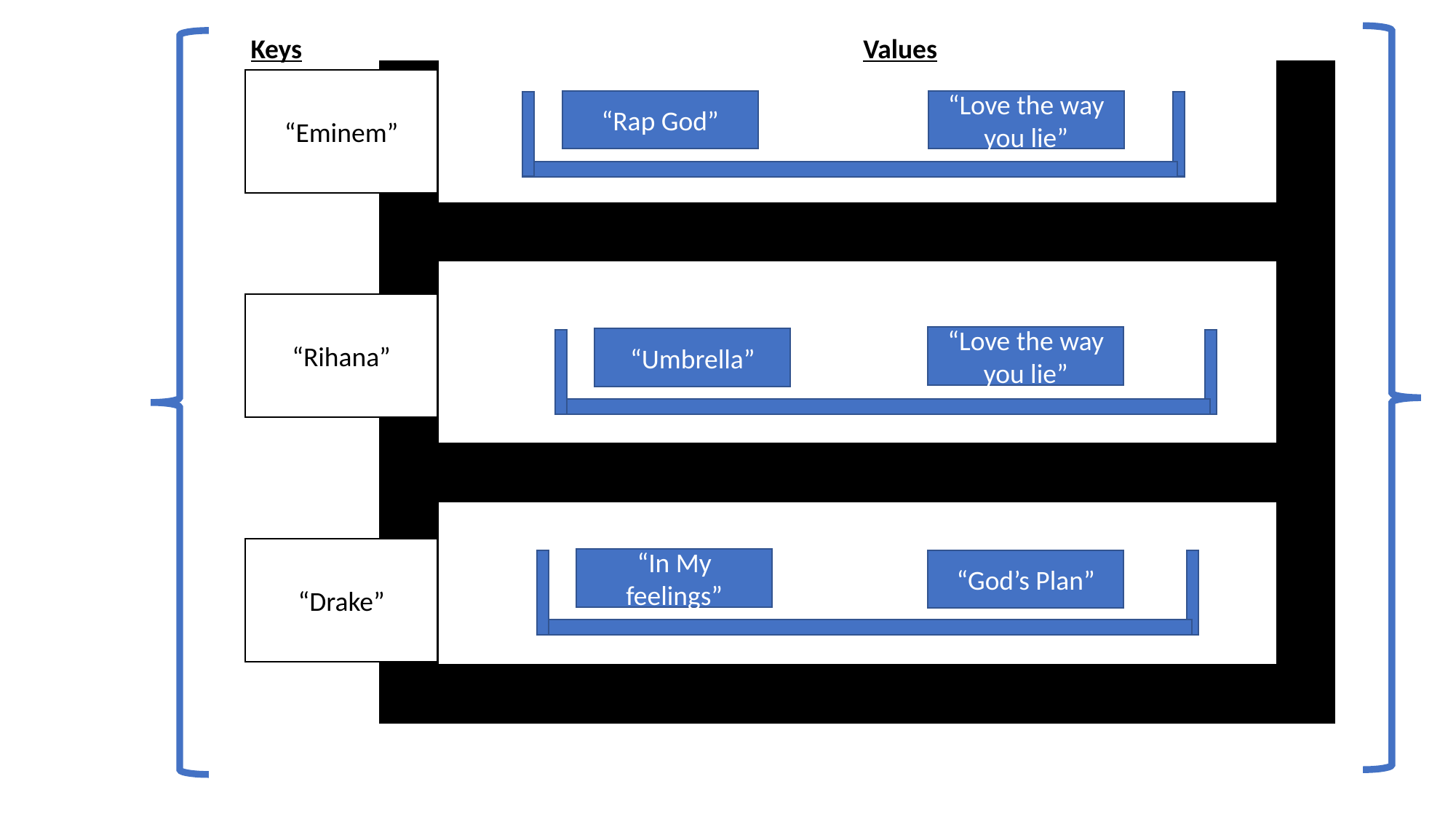

Keys

Values

“Eminem”
“Rap God”
“Love the way you lie”

“Rihana”
“Love the way you lie”
“Umbrella”

“Drake”
“In My feelings”

“God’s Plan”